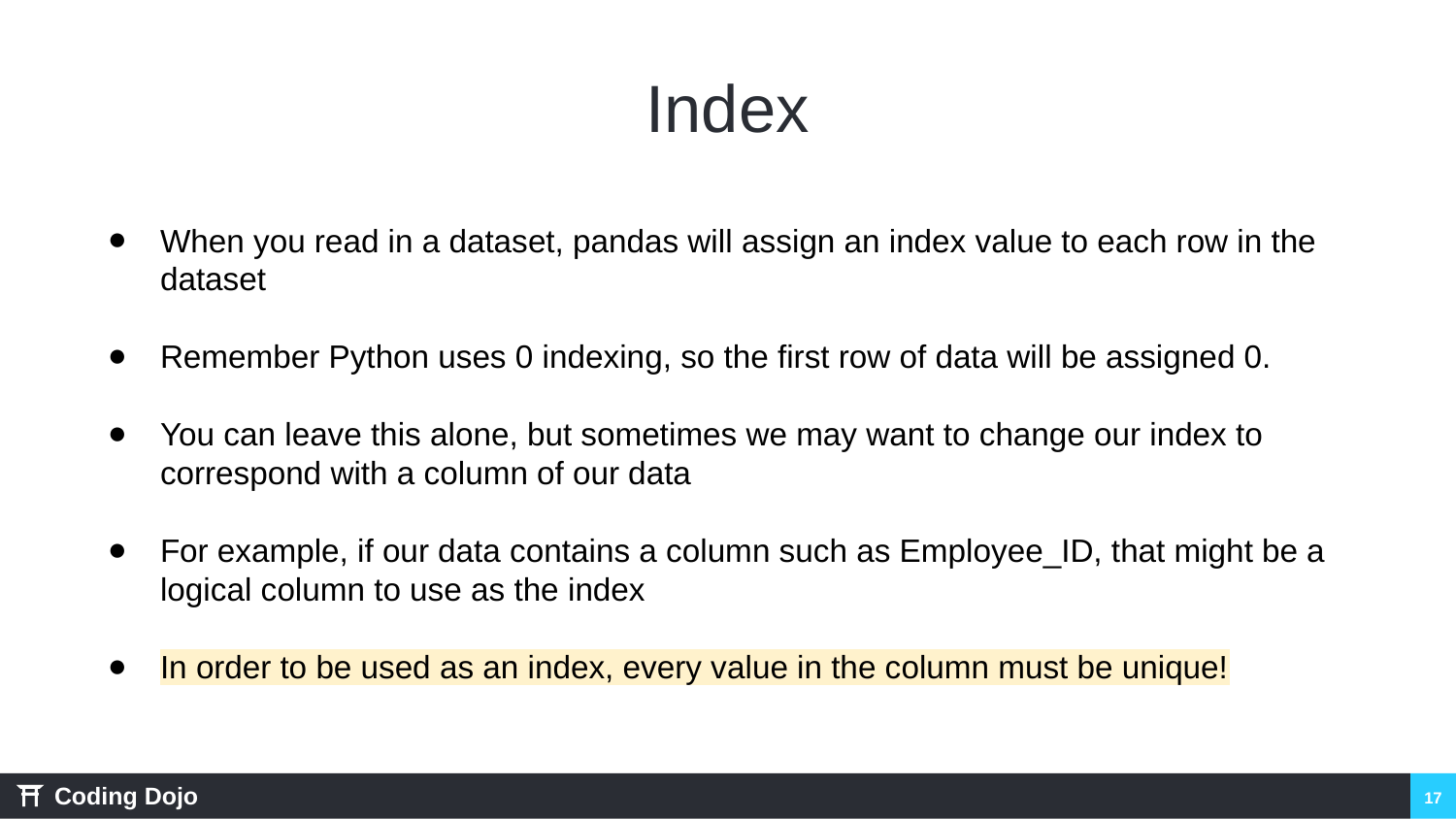

# Index
When you read in a dataset, pandas will assign an index value to each row in the dataset

Remember Python uses 0 indexing, so the first row of data will be assigned 0.

You can leave this alone, but sometimes we may want to change our index to correspond with a column of our data

For example, if our data contains a column such as Employee_ID, that might be a logical column to use as the index

In order to be used as an index, every value in the column must be unique!